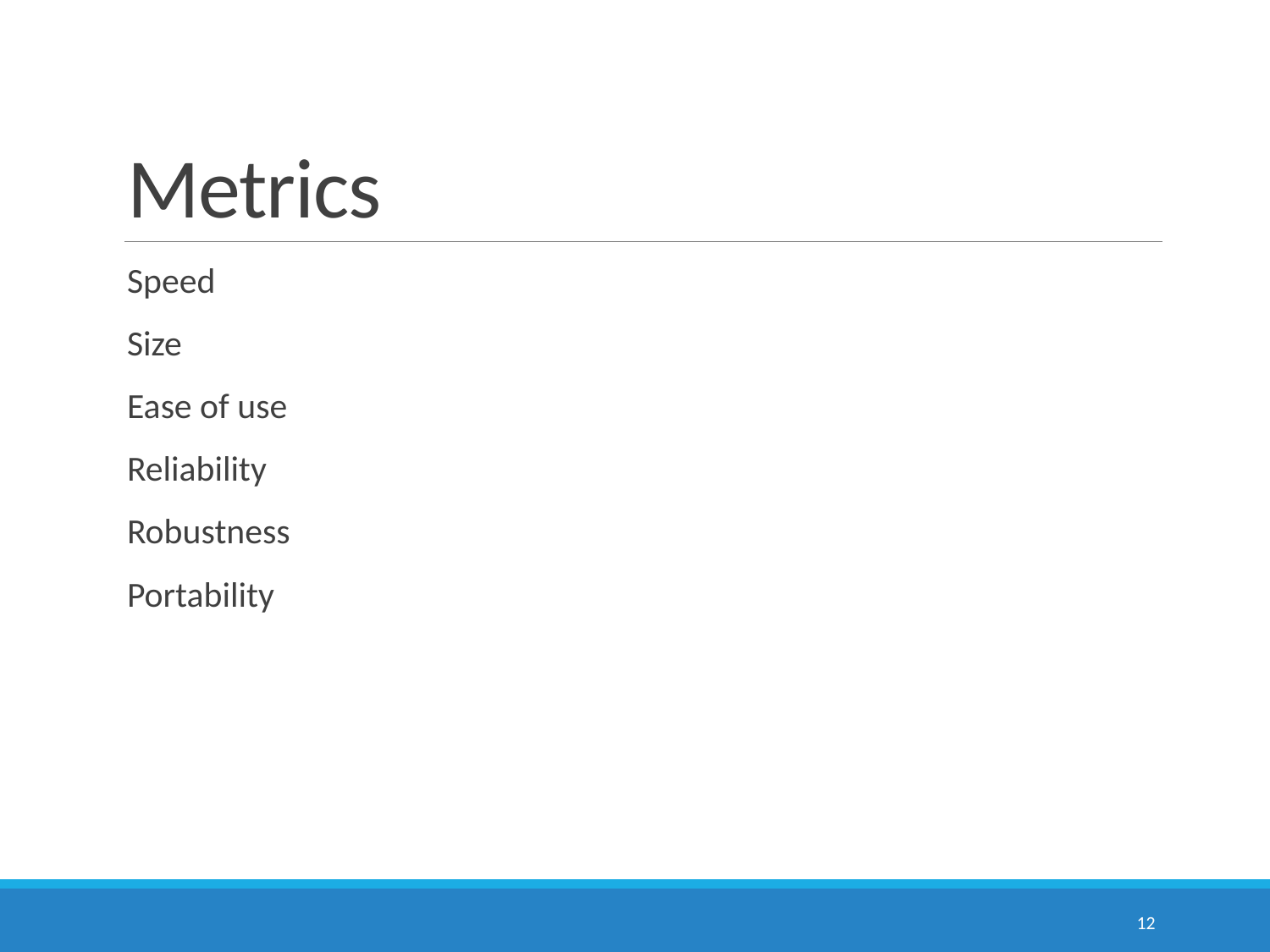

# Metrics
Speed
Size
Ease of use
Reliability
Robustness
Portability
12